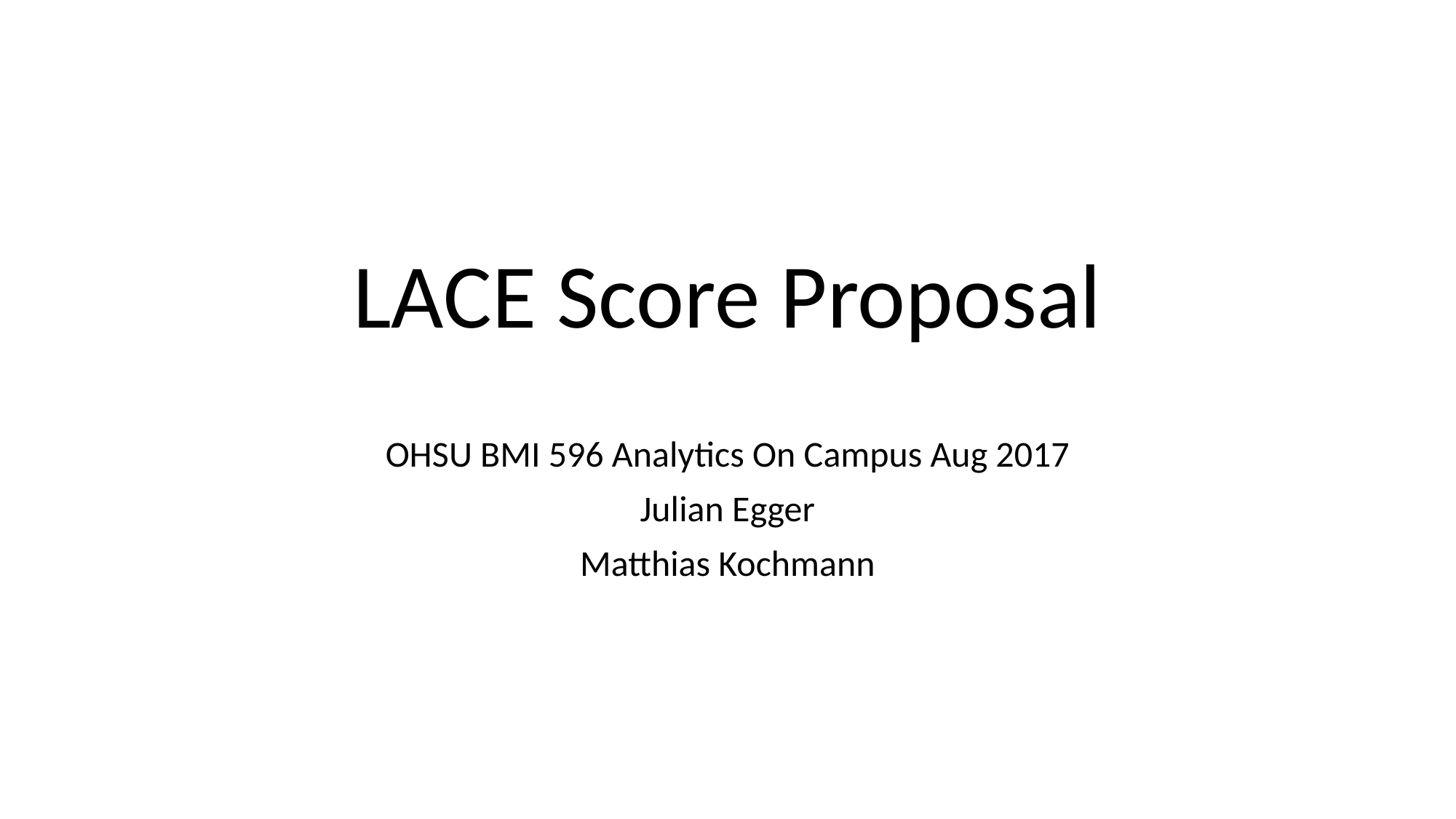

# LACE Score Proposal
OHSU BMI 596 Analytics On Campus Aug 2017
Julian Egger
Matthias Kochmann